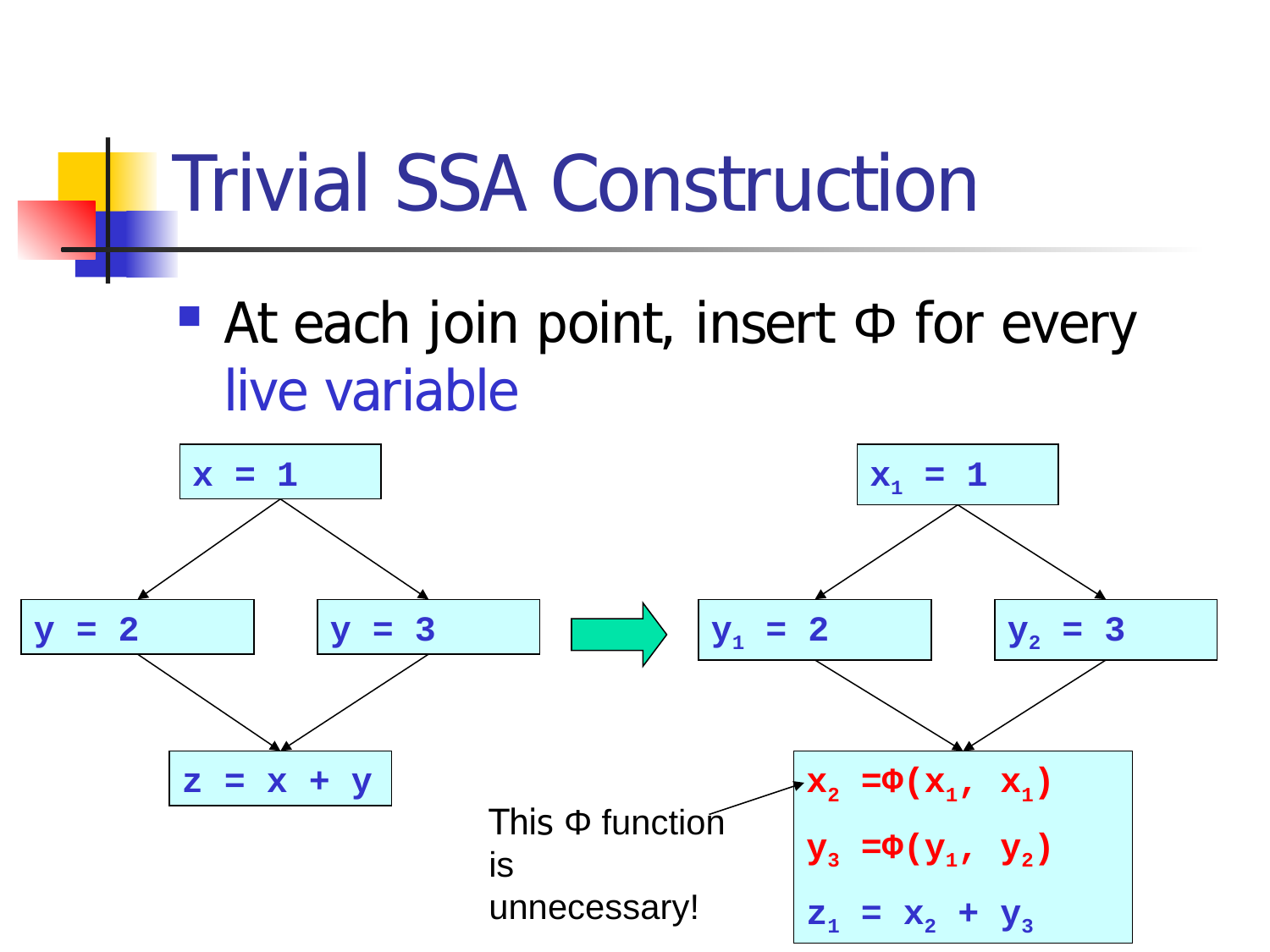

# Trivial SSA Construction
At each join point, insert Φ for every live variable

x = 1
x1 = 1
y = 2
y = 3
y1 = 2
y2 = 3

z = x + y
x2 =Φ(x1, x1)
y3 =Φ(y1, y2)
z1 = x2 + y3

This Φ function is unnecessary!